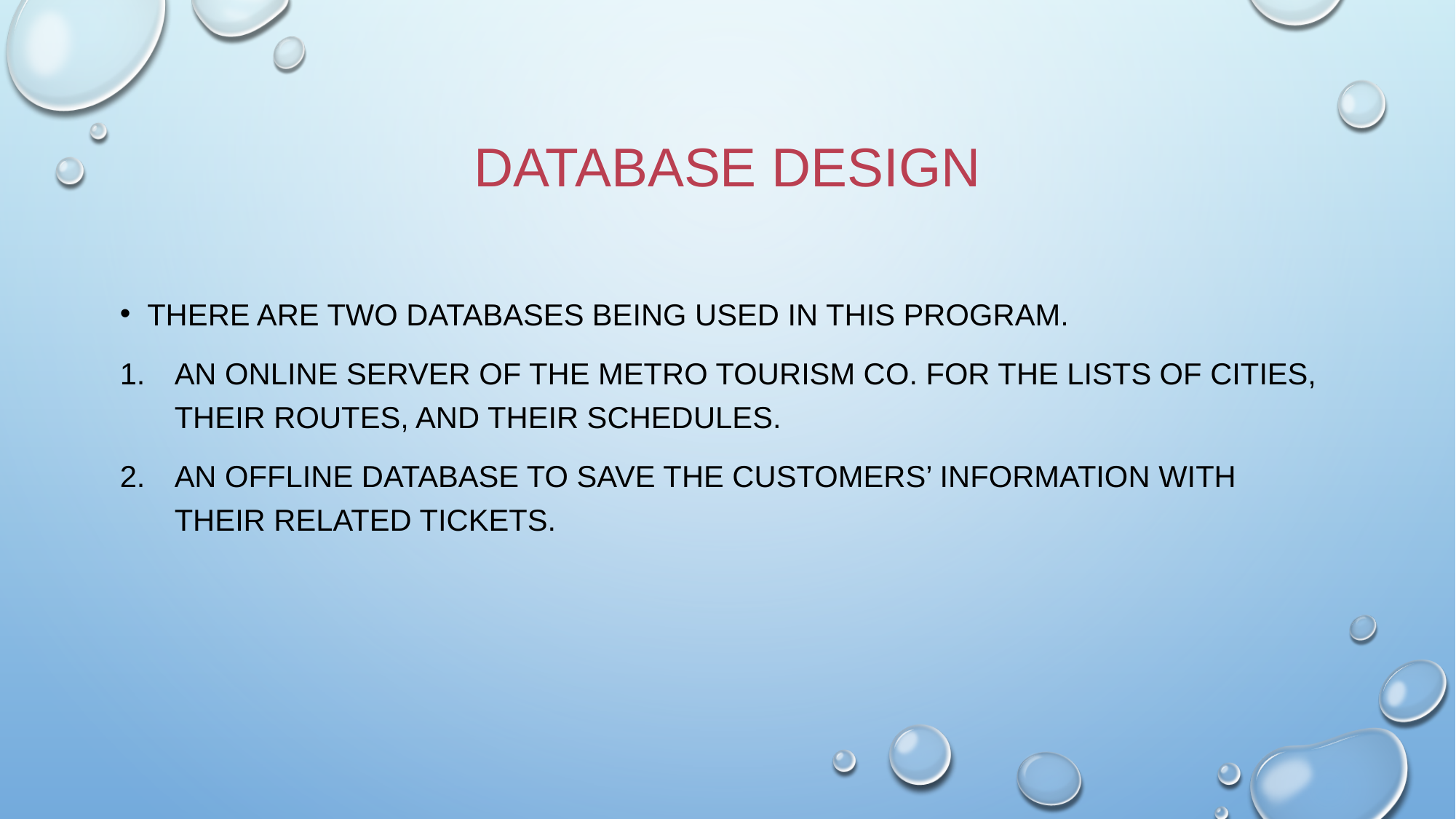

# Database design
There are two databases being used in this program.
An Online Server of the Metro tourism co. for the lists of cities, their routes, and their schedules.
An Offline database to save the customers’ information with their related tickets.